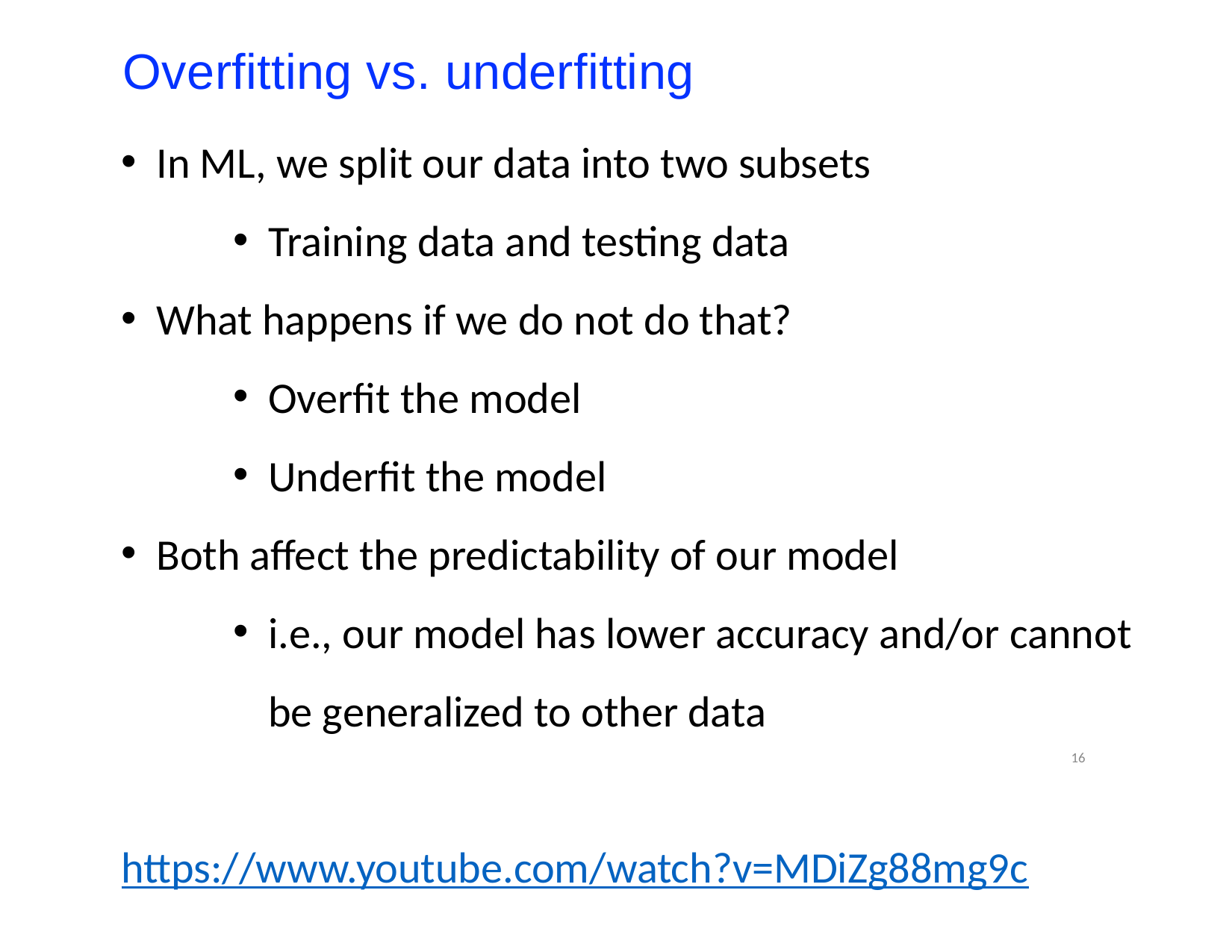

# Overfitting vs. underfitting
In ML, we split our data into two subsets
Training data and testing data
What happens if we do not do that?
Overfit the model
Underfit the model
Both affect the predictability of our model
i.e., our model has lower accuracy and/or cannot be generalized to other data

https://www.youtube.com/watch?v=MDiZg88mg9c

16